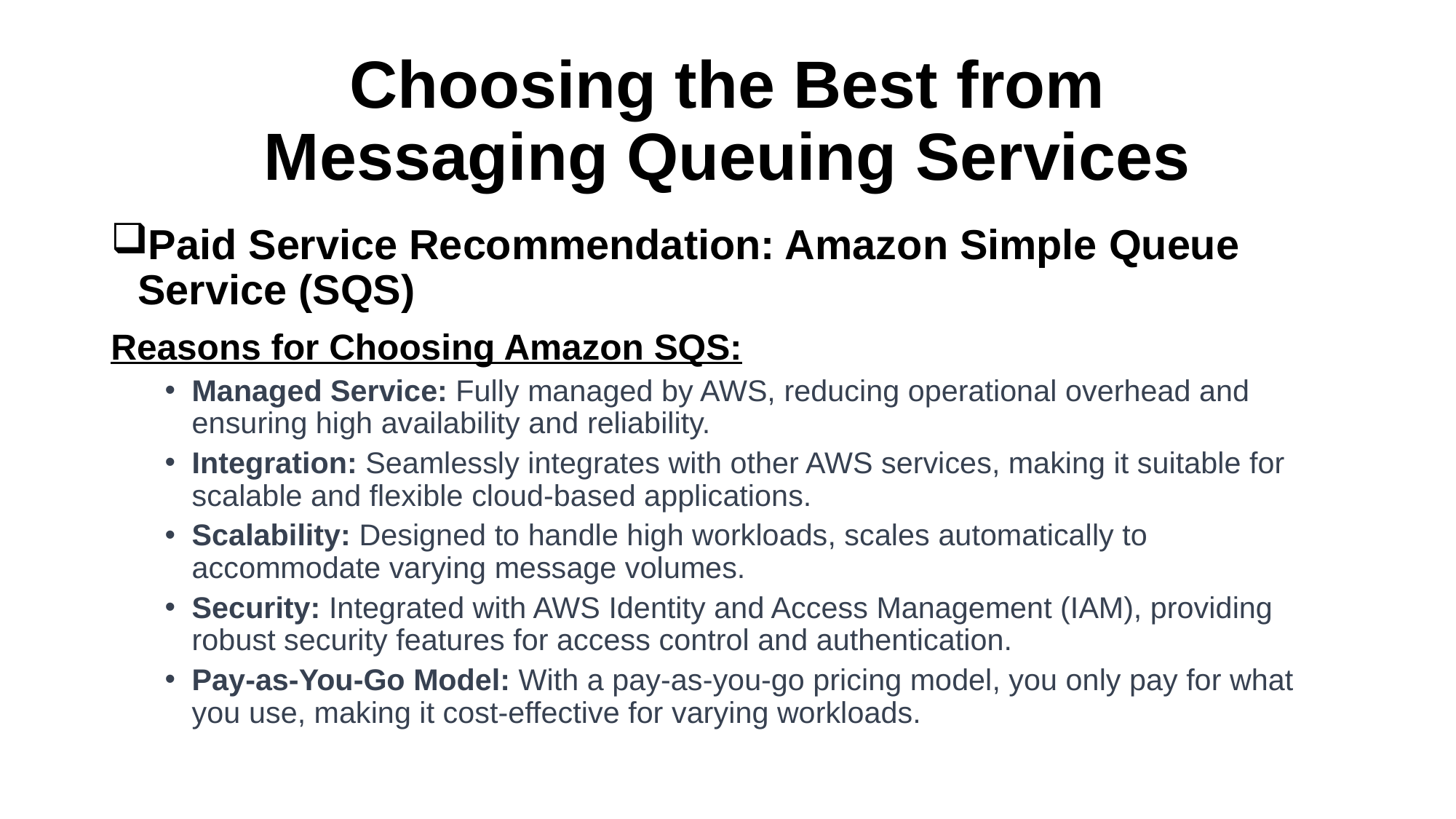

# Choosing the Best from Messaging Queuing Services
Paid Service Recommendation: Amazon Simple Queue Service (SQS)
Reasons for Choosing Amazon SQS:
Managed Service: Fully managed by AWS, reducing operational overhead and ensuring high availability and reliability.
Integration: Seamlessly integrates with other AWS services, making it suitable for scalable and flexible cloud-based applications.
Scalability: Designed to handle high workloads, scales automatically to accommodate varying message volumes.
Security: Integrated with AWS Identity and Access Management (IAM), providing robust security features for access control and authentication.
Pay-as-You-Go Model: With a pay-as-you-go pricing model, you only pay for what you use, making it cost-effective for varying workloads.